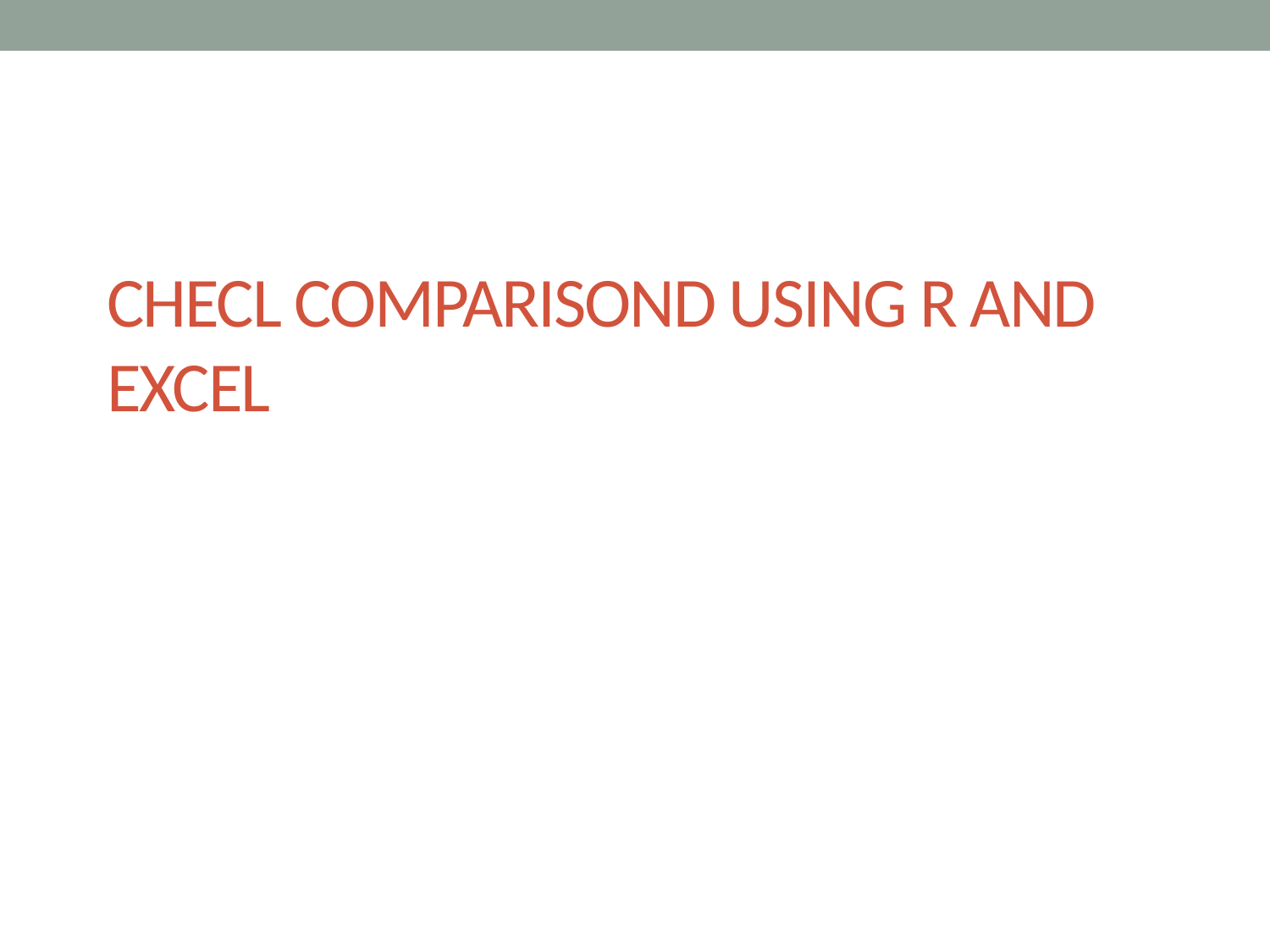

# CHECL COMPARISOND USING R AND EXCEL